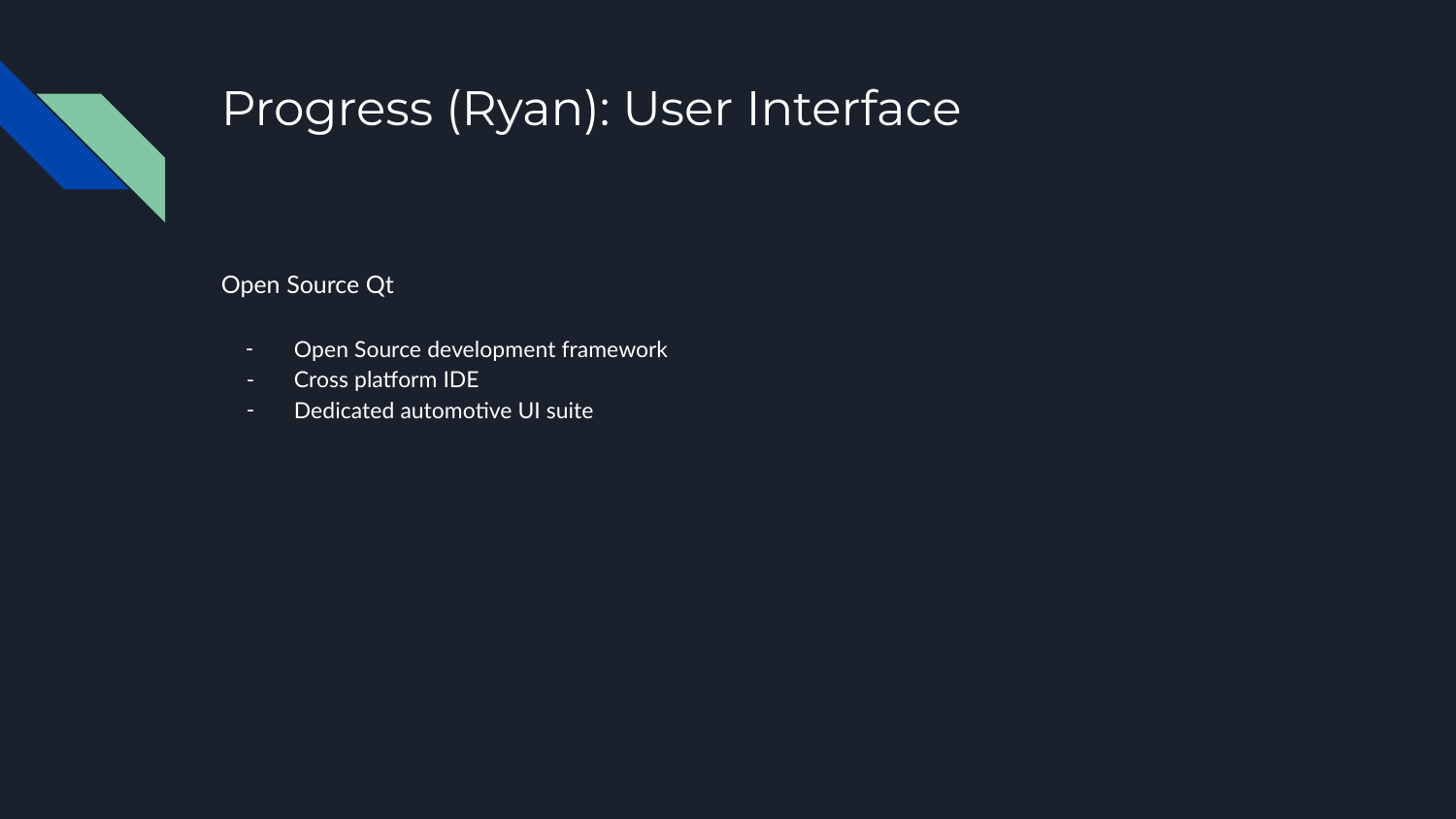

# Progress (Ryan): User Interface
Open Source Qt
Open Source development framework
Cross platform IDE
Dedicated automotive UI suite